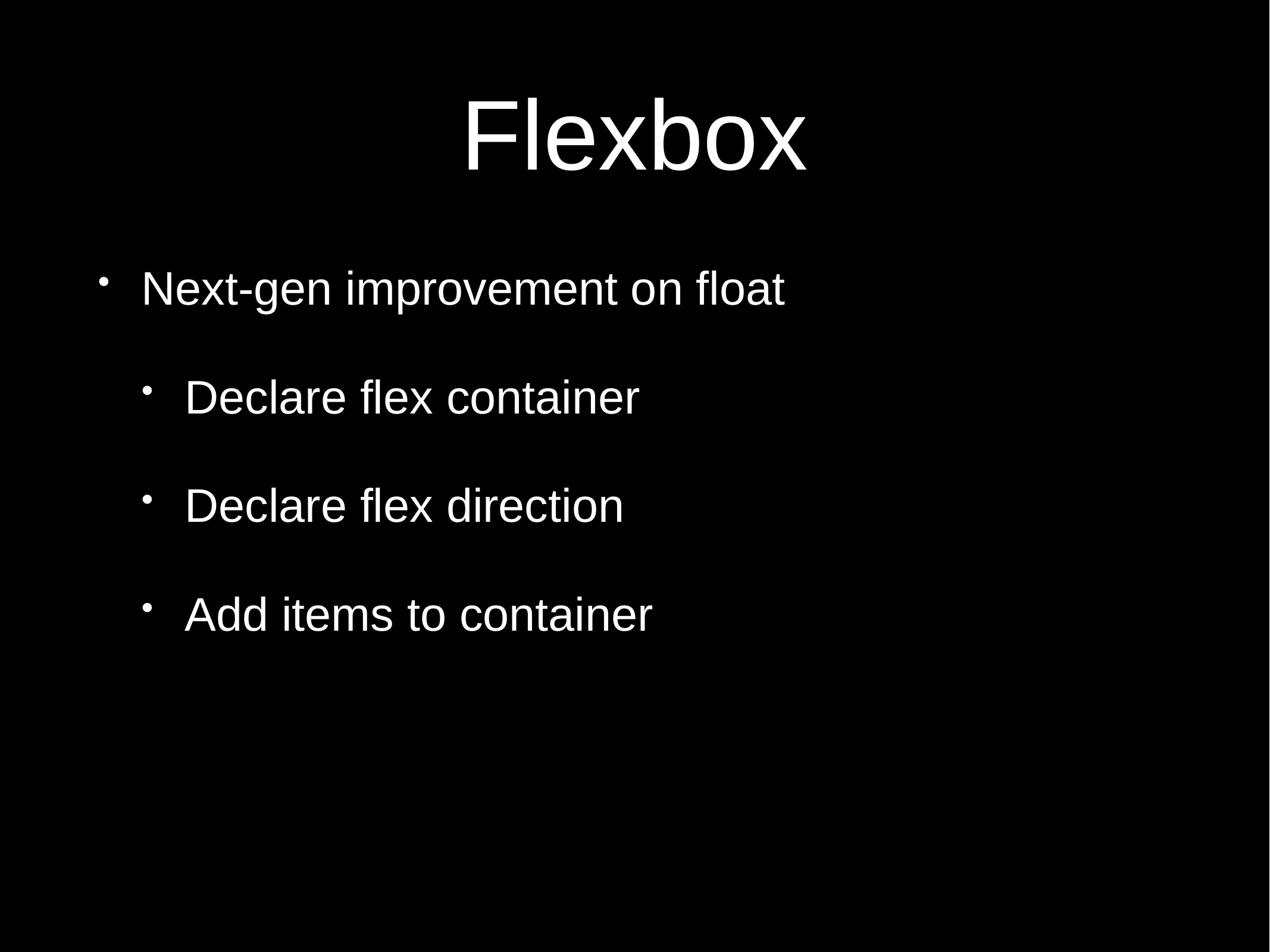

# Flexbox
Next-gen improvement on float
Declare flex container
Declare flex direction
Add items to container